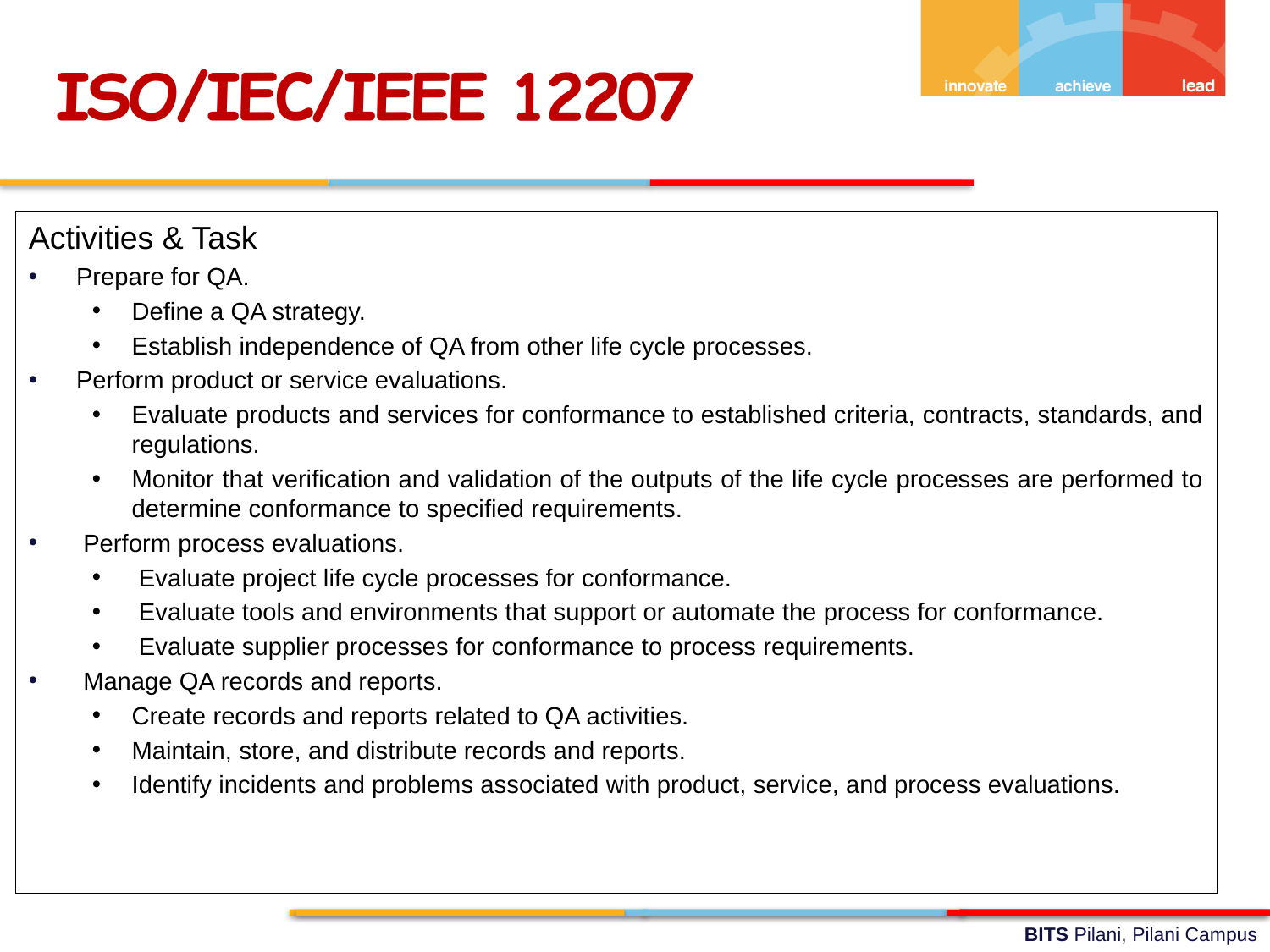

ISO/IEC/IEEE 12207
Activities & Task
Prepare for QA.
Define a QA strategy.
Establish independence of QA from other life cycle processes.
Perform product or service evaluations.
Evaluate products and services for conformance to established criteria, contracts, standards, and regulations.
Monitor that verification and validation of the outputs of the life cycle processes are performed to determine conformance to specified requirements.
 Perform process evaluations.
 Evaluate project life cycle processes for conformance.
 Evaluate tools and environments that support or automate the process for conformance.
 Evaluate supplier processes for conformance to process requirements.
 Manage QA records and reports.
Create records and reports related to QA activities.
Maintain, store, and distribute records and reports.
Identify incidents and problems associated with product, service, and process evaluations.